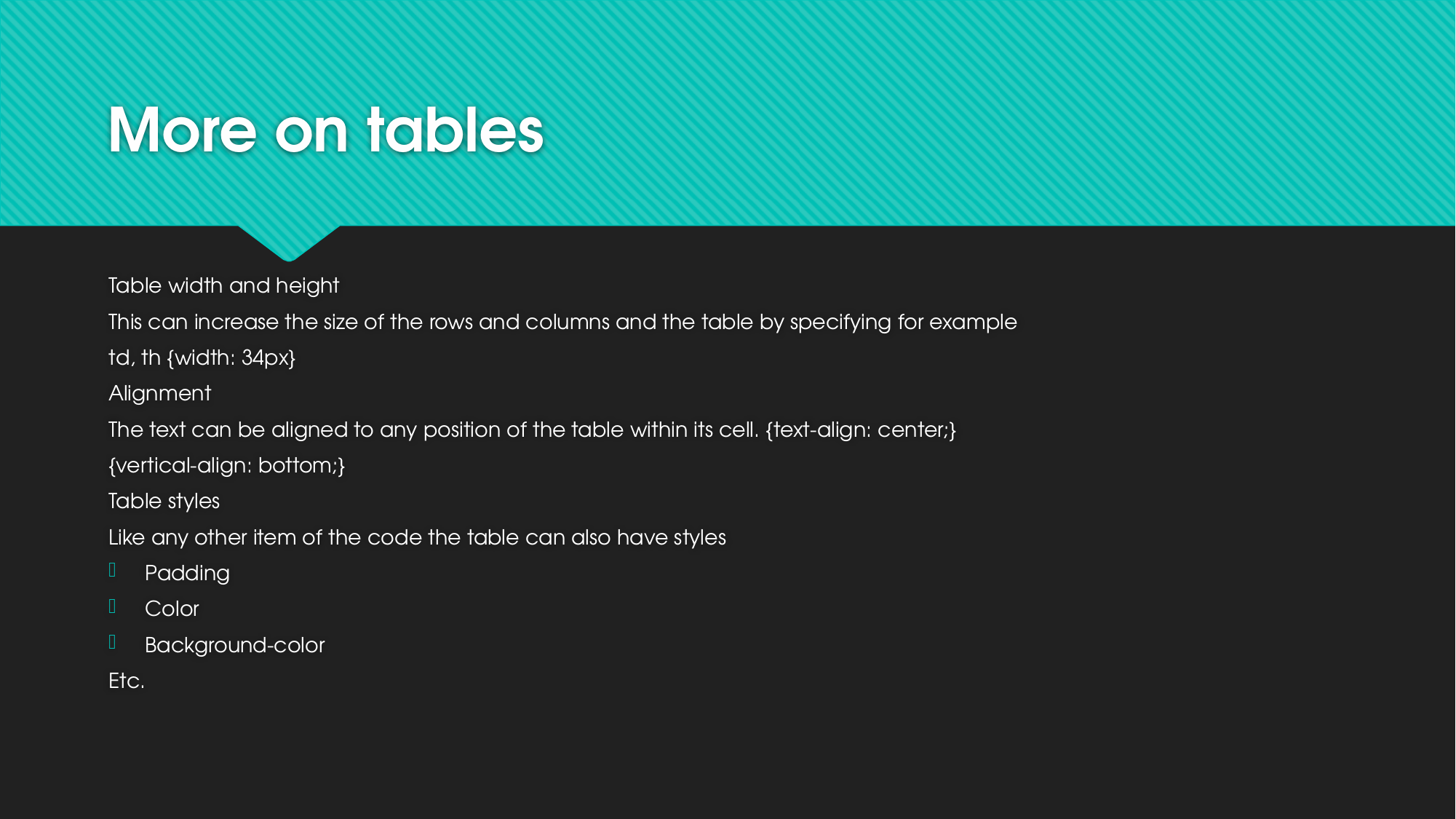

# More on tables
Table width and height
This can increase the size of the rows and columns and the table by specifying for example
td, th {width: 34px}
Alignment
The text can be aligned to any position of the table within its cell. {text-align: center;}
{vertical-align: bottom;}
Table styles
Like any other item of the code the table can also have styles
Padding
Color
Background-color
Etc.